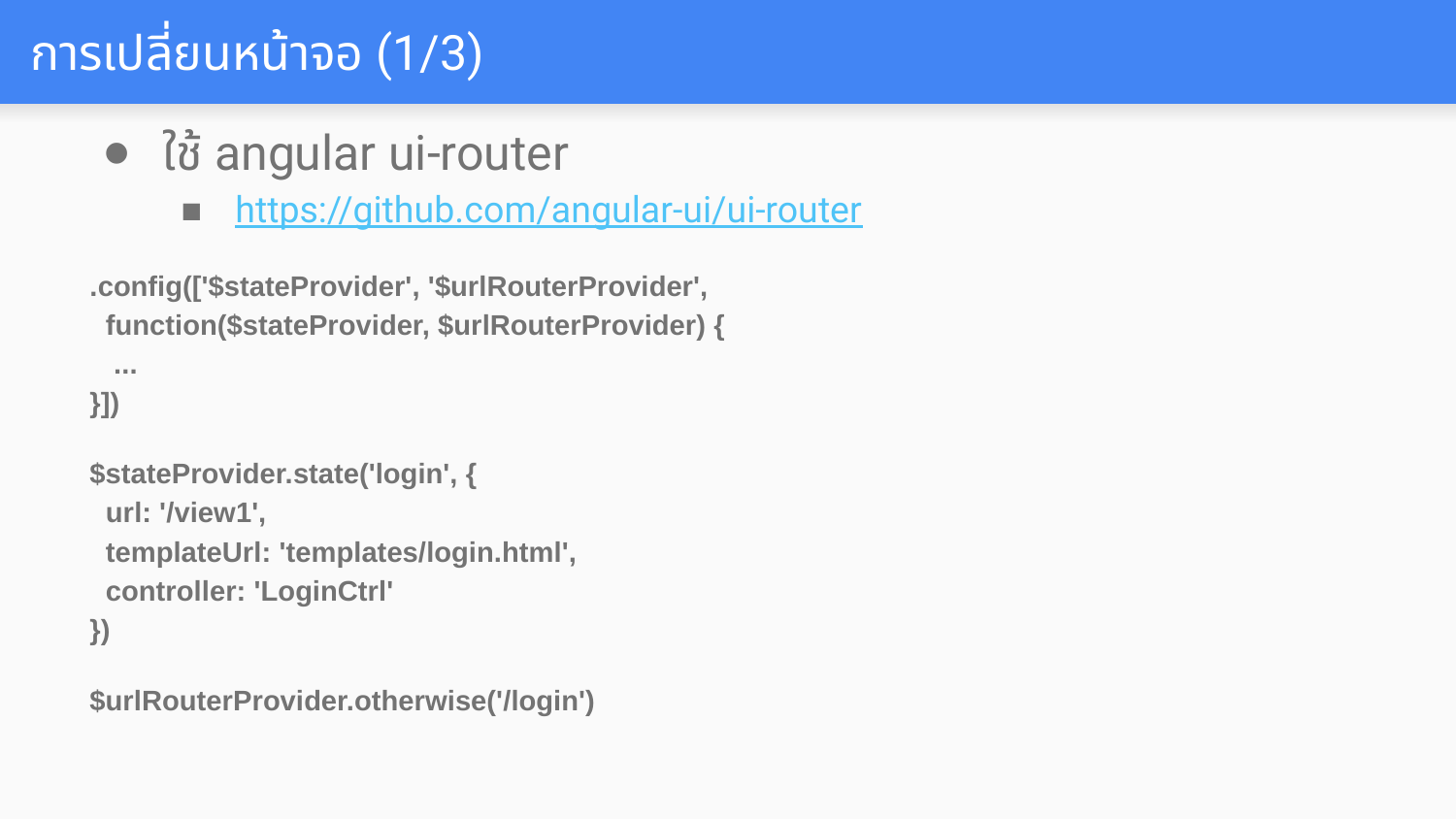

# การเปลี่ยนหน้าจอ (1/3)
ใช้ angular ui-router
https://github.com/angular-ui/ui-router
.config(['$stateProvider', '$urlRouterProvider',
  function($stateProvider, $urlRouterProvider) {
   ...
}])
$stateProvider.state('login', {
  url: '/view1',
  templateUrl: 'templates/login.html',
  controller: 'LoginCtrl'
})
$urlRouterProvider.otherwise('/login')